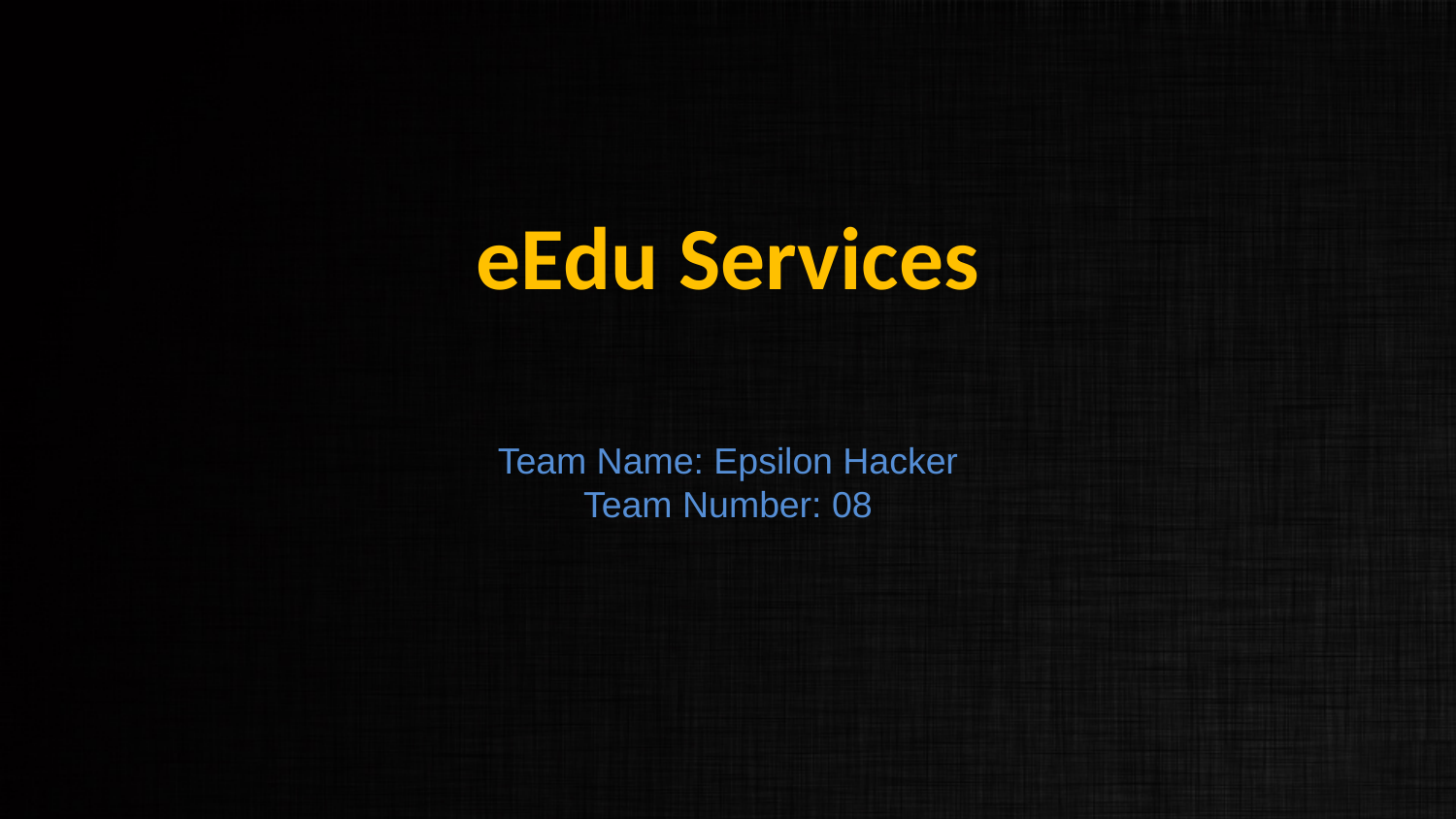

eEdu Services
Team Name: Epsilon Hacker
Team Number: 08